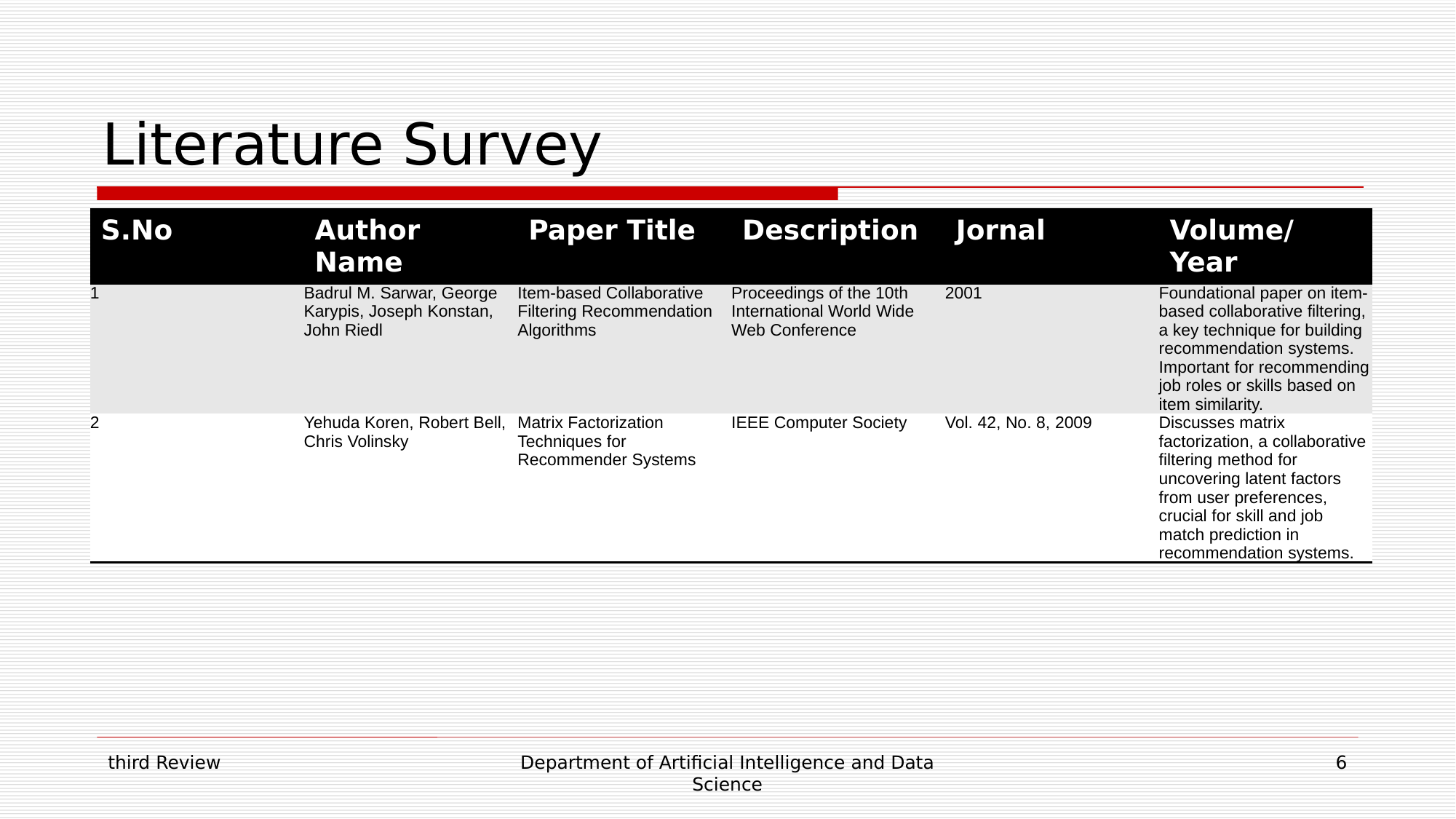

# Literature Survey
| S.No | Author Name | Paper Title | Description | Jornal | Volume/ Year |
| --- | --- | --- | --- | --- | --- |
| 1 | Badrul M. Sarwar, George Karypis, Joseph Konstan, John Riedl | Item-based Collaborative Filtering Recommendation Algorithms | Proceedings of the 10th International World Wide Web Conference | 2001 | Foundational paper on item-based collaborative filtering, a key technique for building recommendation systems. Important for recommending job roles or skills based on item similarity. |
| 2 | Yehuda Koren, Robert Bell, Chris Volinsky | Matrix Factorization Techniques for Recommender Systems | IEEE Computer Society | Vol. 42, No. 8, 2009 | Discusses matrix factorization, a collaborative filtering method for uncovering latent factors from user preferences, crucial for skill and job match prediction in recommendation systems. |
third Review
Department of Artificial Intelligence and Data Science
6